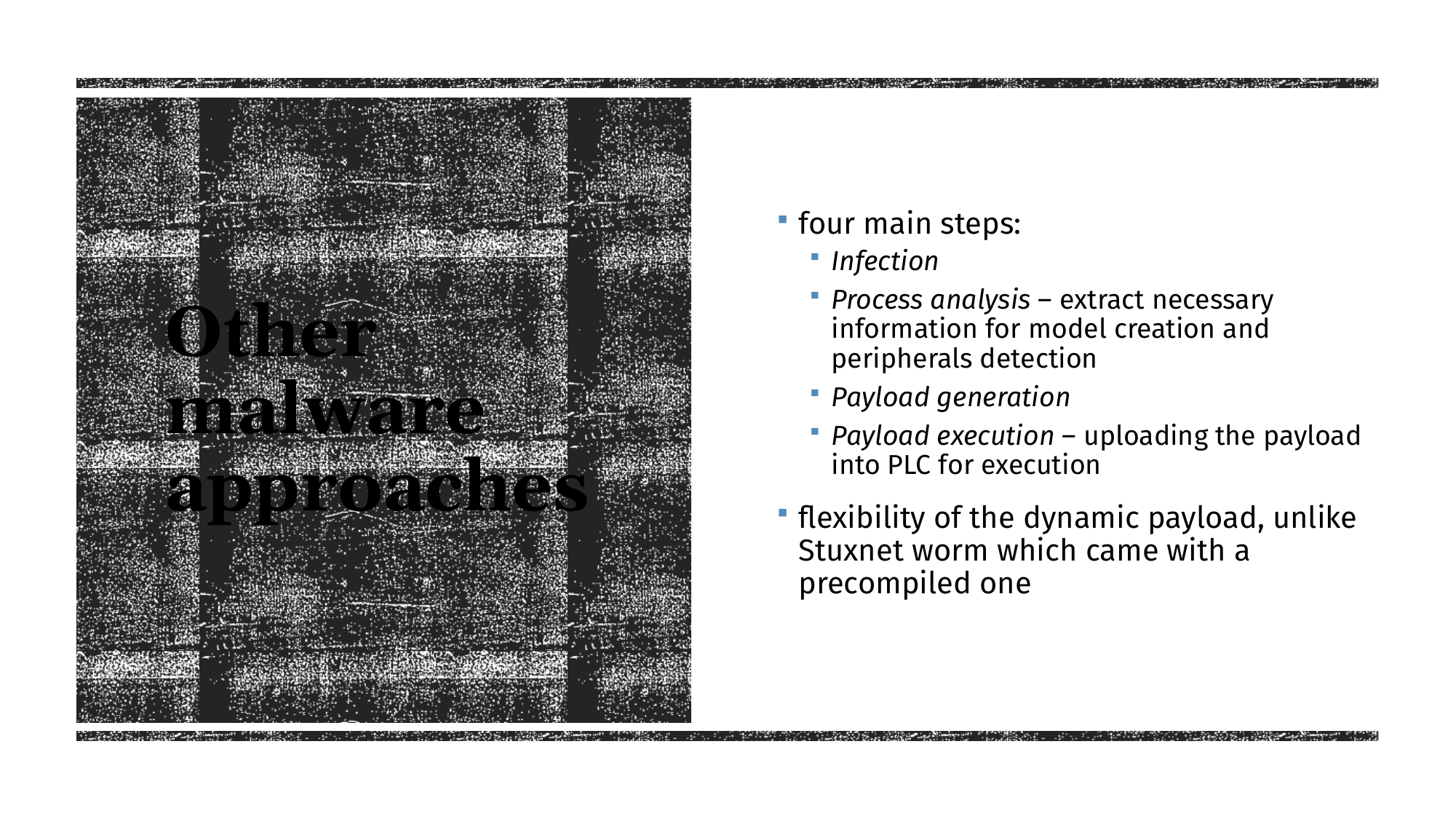

four main steps:
Infection
Process analysis – extract necessary information for model creation and peripherals detection
Payload generation
Payload execution – uploading the payload into PLC for execution
flexibility of the dynamic payload, unlike Stuxnet worm which came with a precompiled one
# Other malware approaches